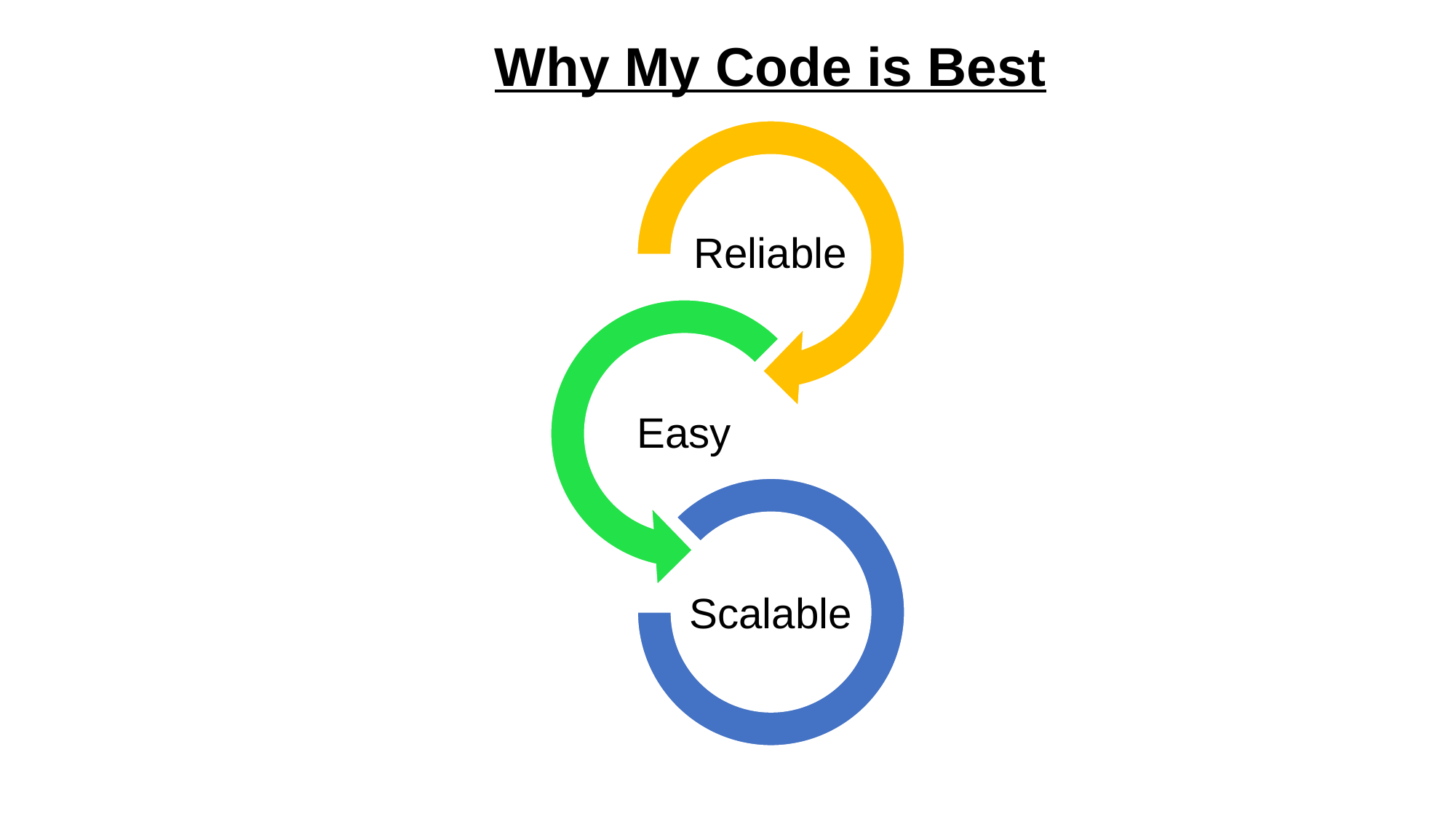

Why My Code is Best

Reliable

Easy

Scalable